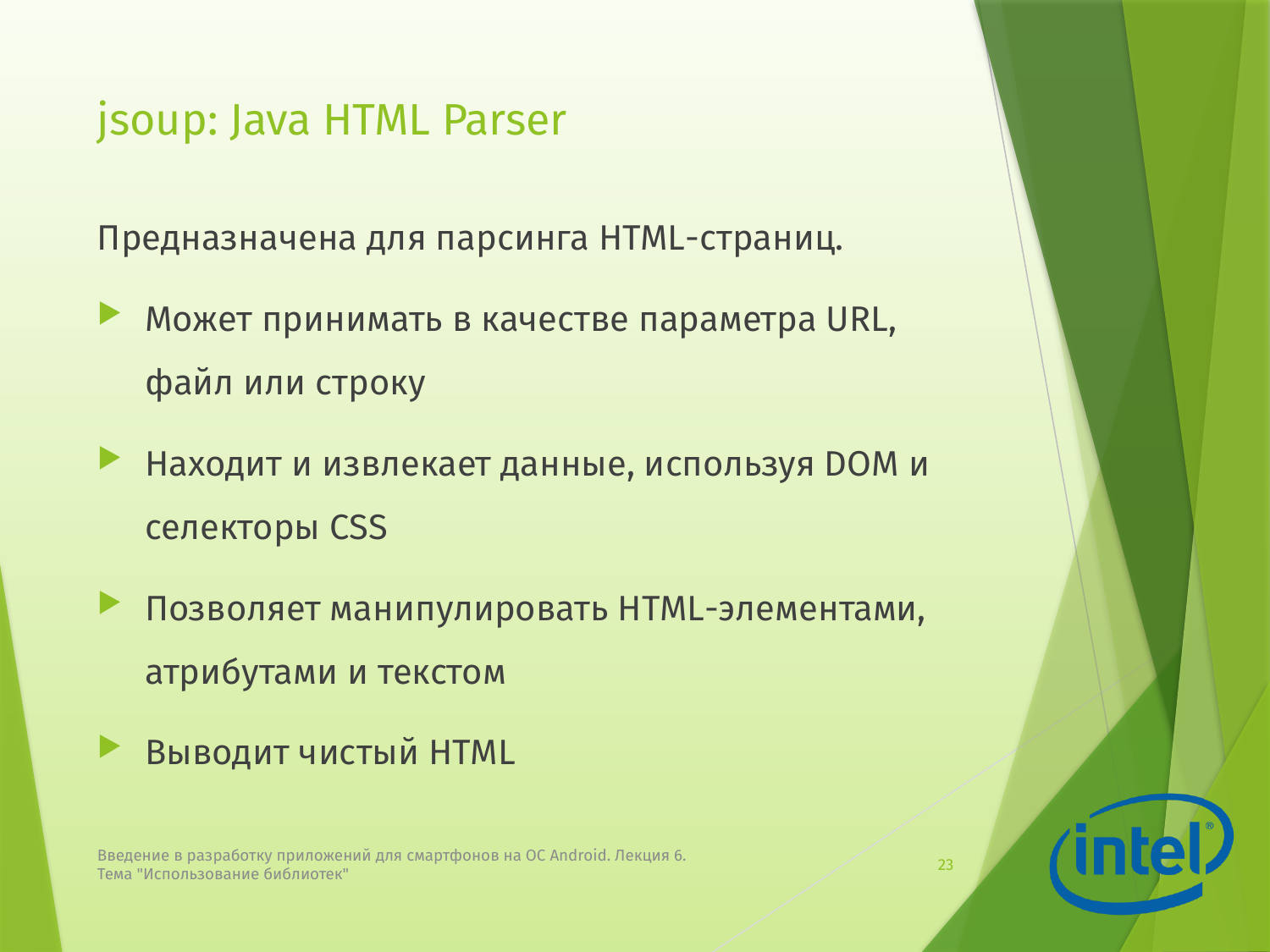

# jsoup: Java HTML Parser
Предназначена для парсинга HTML-страниц.
Может принимать в качестве параметра URL, файл или строку
Находит и извлекает данные, используя DOM и селекторы CSS
Позволяет манипулировать HTML-элементами, атрибутами и текстом
Выводит чистый HTML

Введение в разработку приложений для смартфонов на ОС Android. Лекция 6. Тема "Использование библиотек"
23